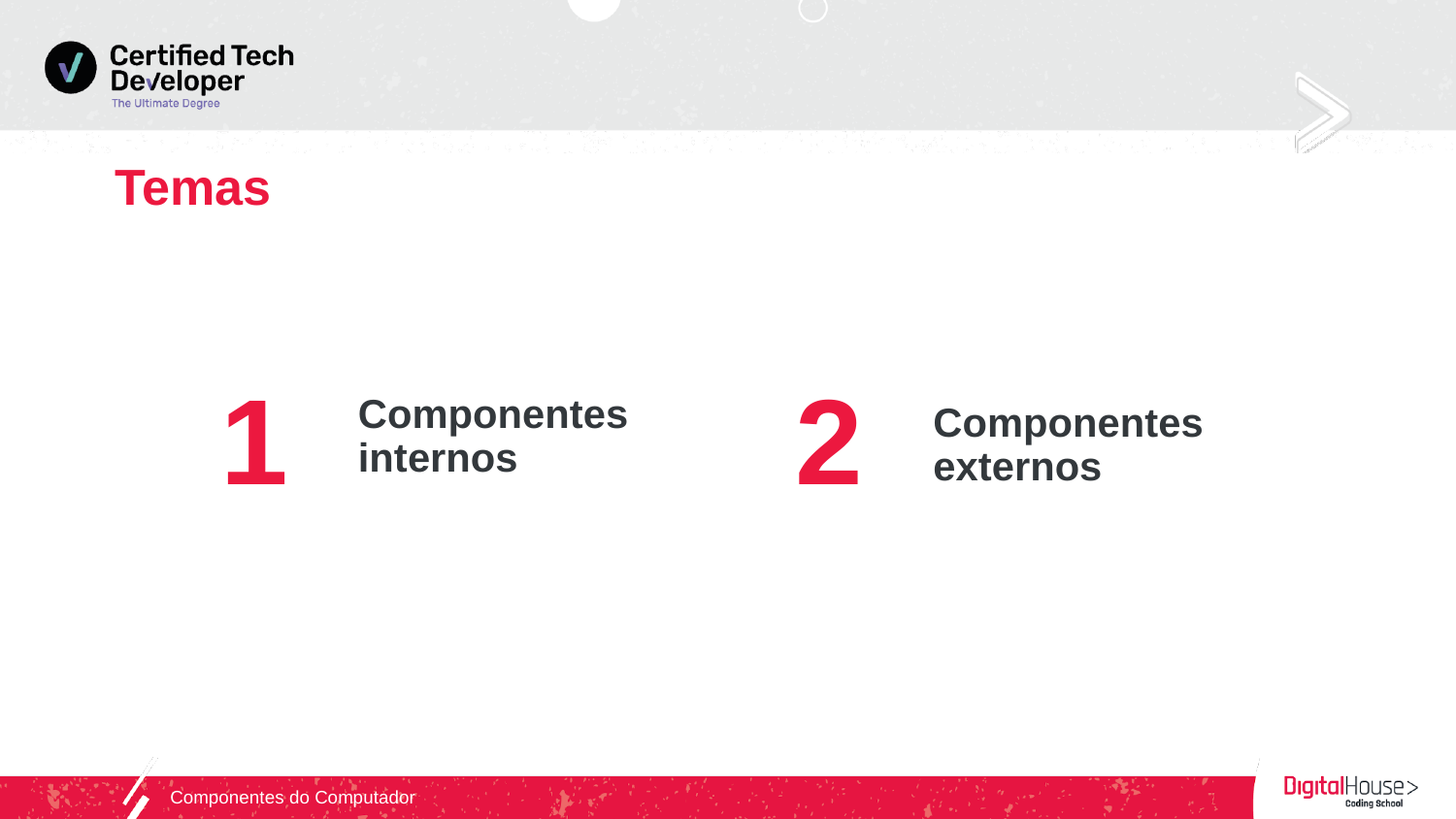

# Temas
1
2
Componentes internos
Componentes externos